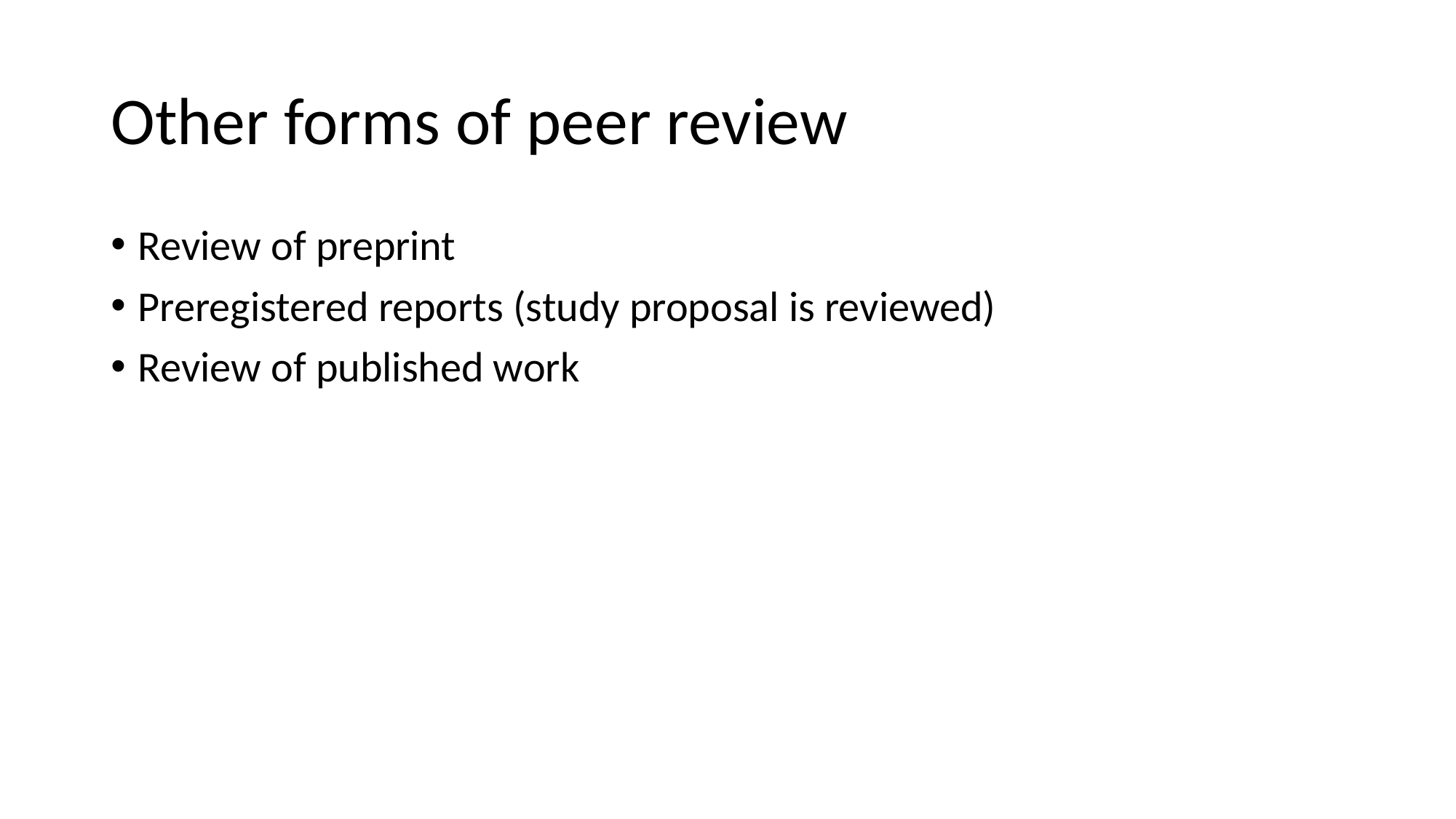

# Other forms of peer review
Review of preprint
Preregistered reports (study proposal is reviewed)
Review of published work